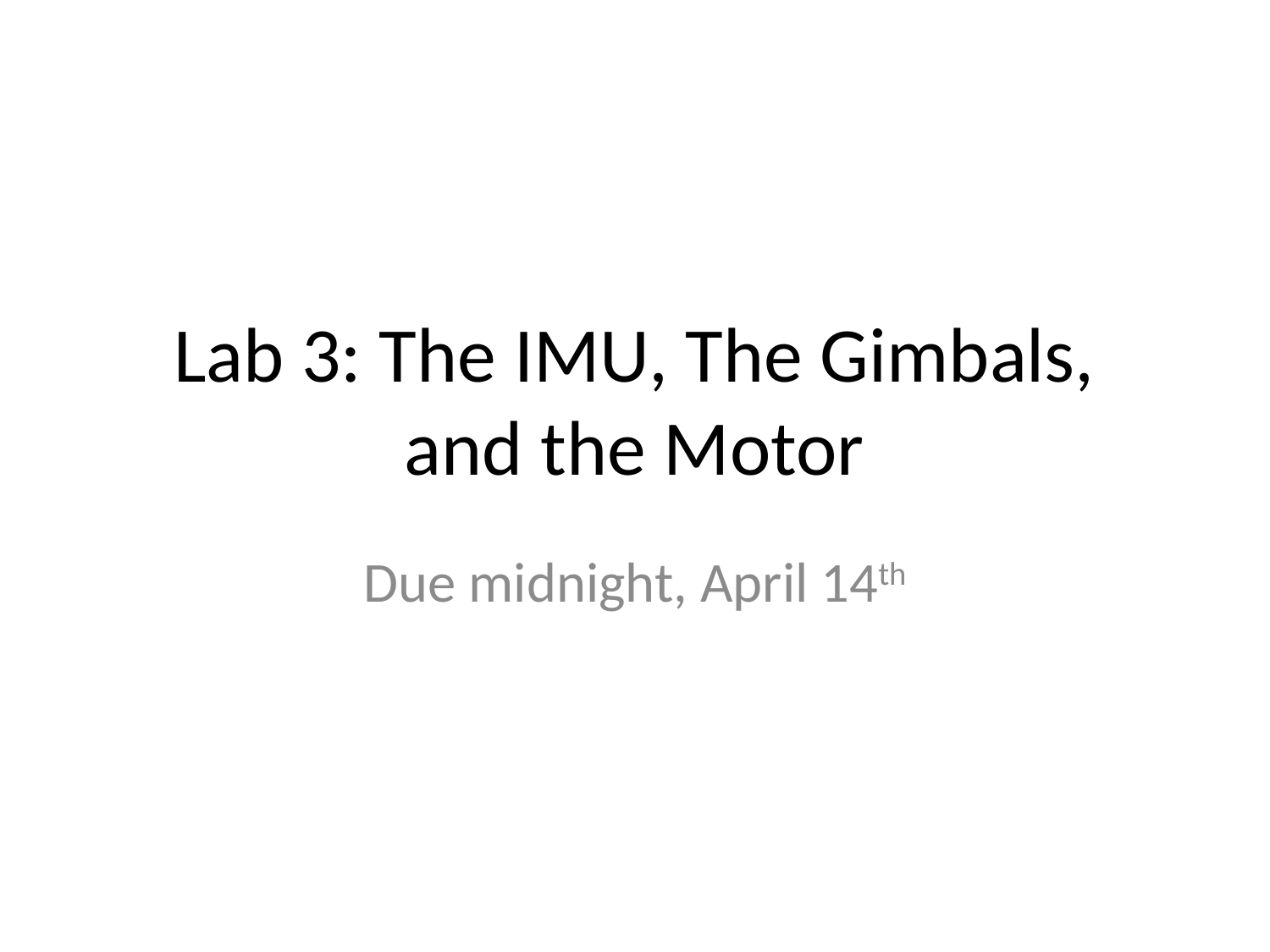

# Lab 3: The IMU, The Gimbals, and the Motor
Due midnight, April 14th